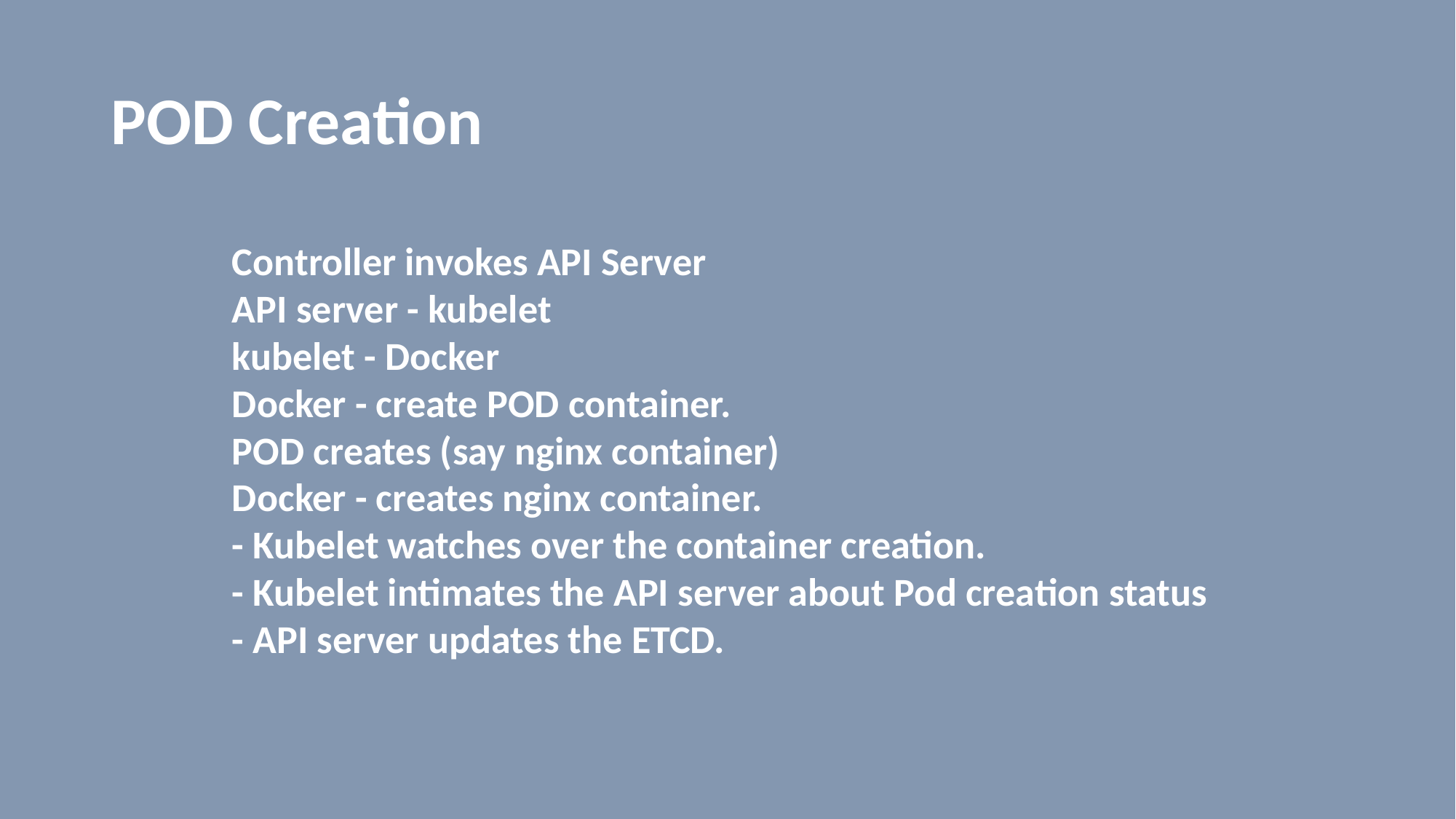

# POD Creation
	Controller invokes API Server
	API server - kubelet
	kubelet - Docker
	Docker - create POD container.
	POD creates (say nginx container)
	Docker - creates nginx container.
	- Kubelet watches over the container creation.
	- Kubelet intimates the API server about Pod creation status
	- API server updates the ETCD.